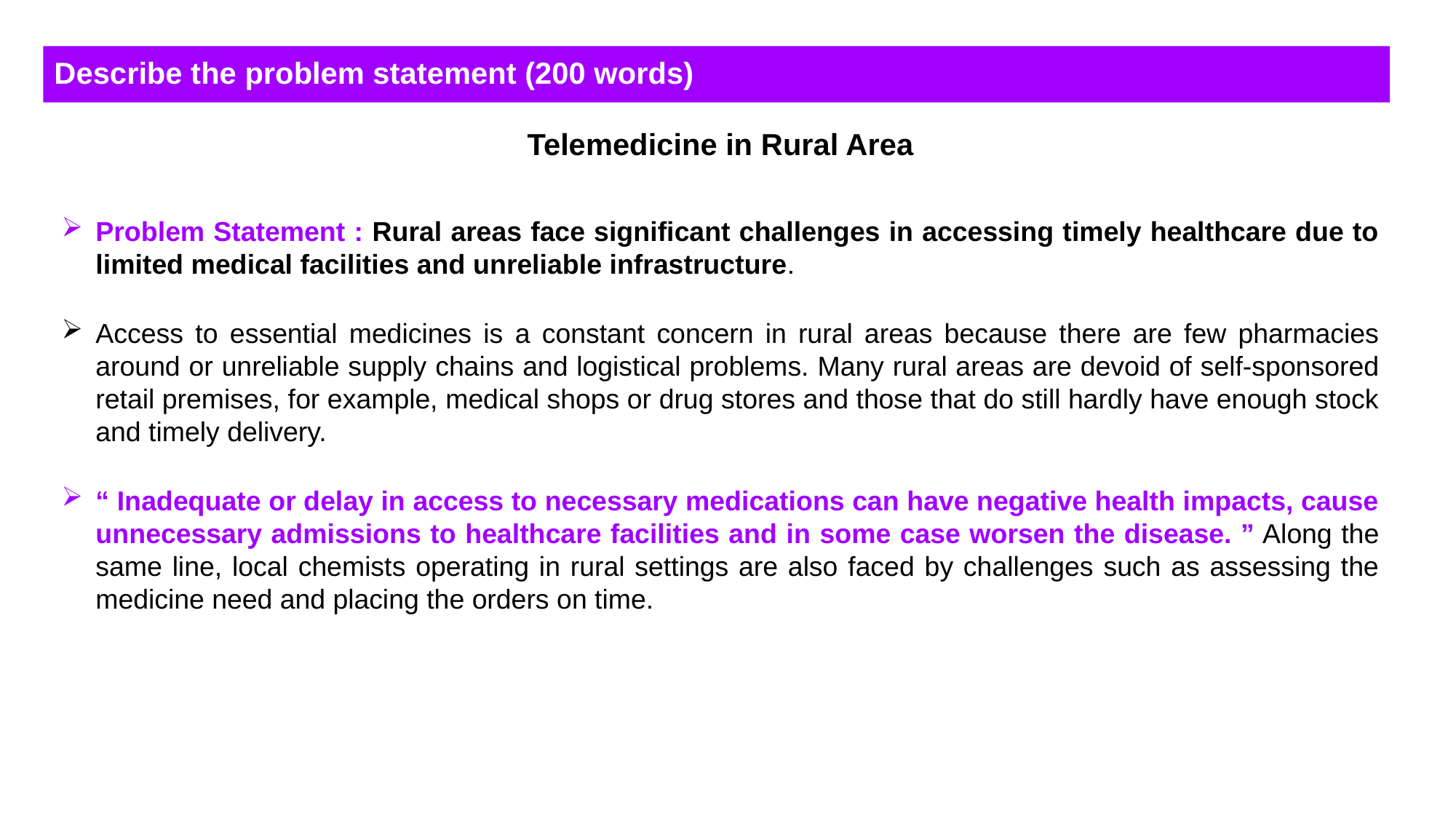

Describe the problem statement (200 words)
Telemedicine in Rural Area
Problem Statement : Rural areas face significant challenges in accessing timely healthcare due to limited medical facilities and unreliable infrastructure.

Access to essential medicines is a constant concern in rural areas because there are few pharmacies around or unreliable supply chains and logistical problems. Many rural areas are devoid of self-sponsored retail premises, for example, medical shops or drug stores and those that do still hardly have enough stock and timely delivery.

“ Inadequate or delay in access to necessary medications can have negative health impacts, cause unnecessary admissions to healthcare facilities and in some case worsen the disease. ” Along the same line, local chemists operating in rural settings are also faced by challenges such as assessing the medicine need and placing the orders on time.